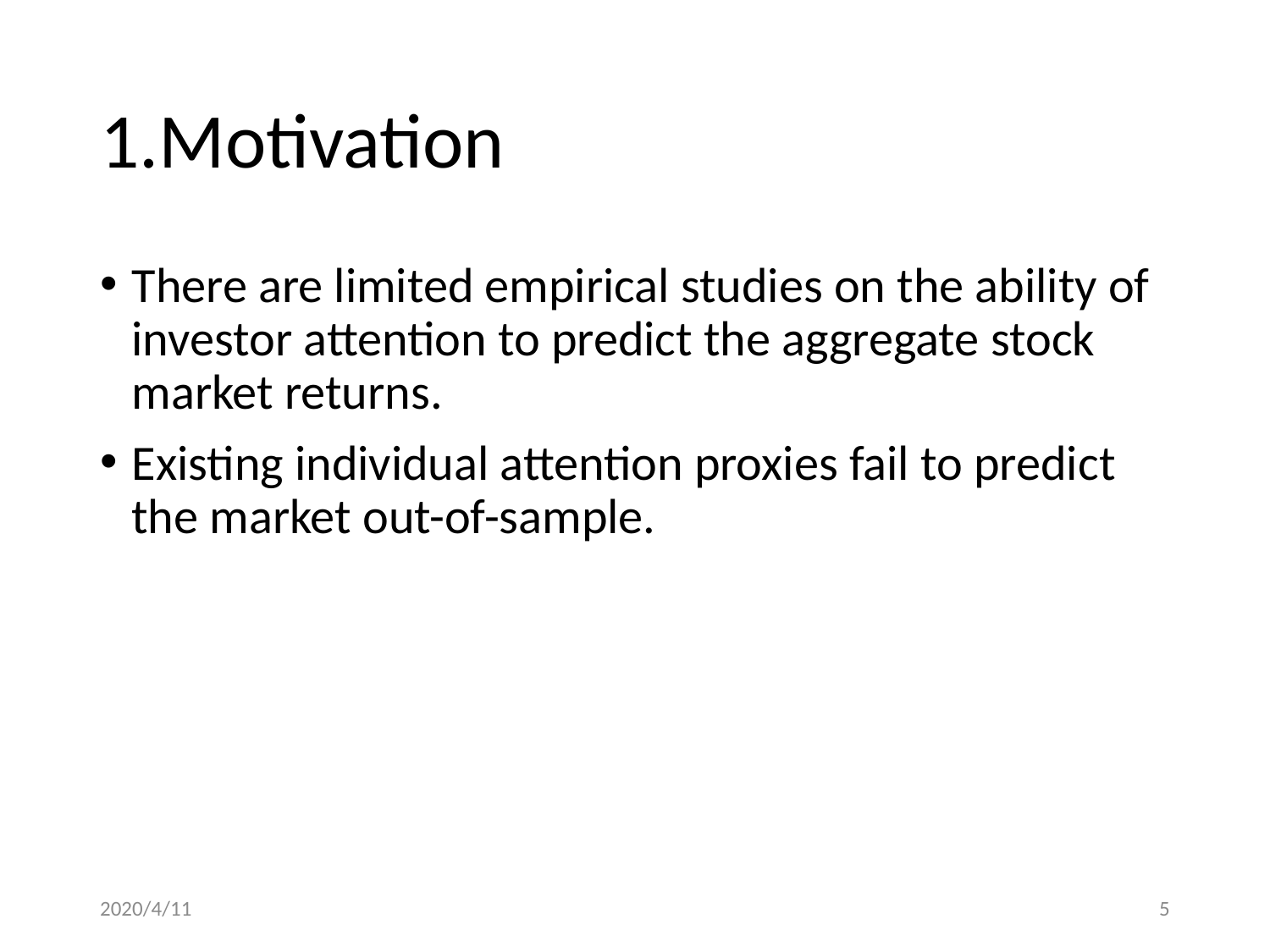

# 1.Motivation
There are limited empirical studies on the ability of investor attention to predict the aggregate stock market returns.
Existing individual attention proxies fail to predict the market out-of-sample.
2020/4/11

5